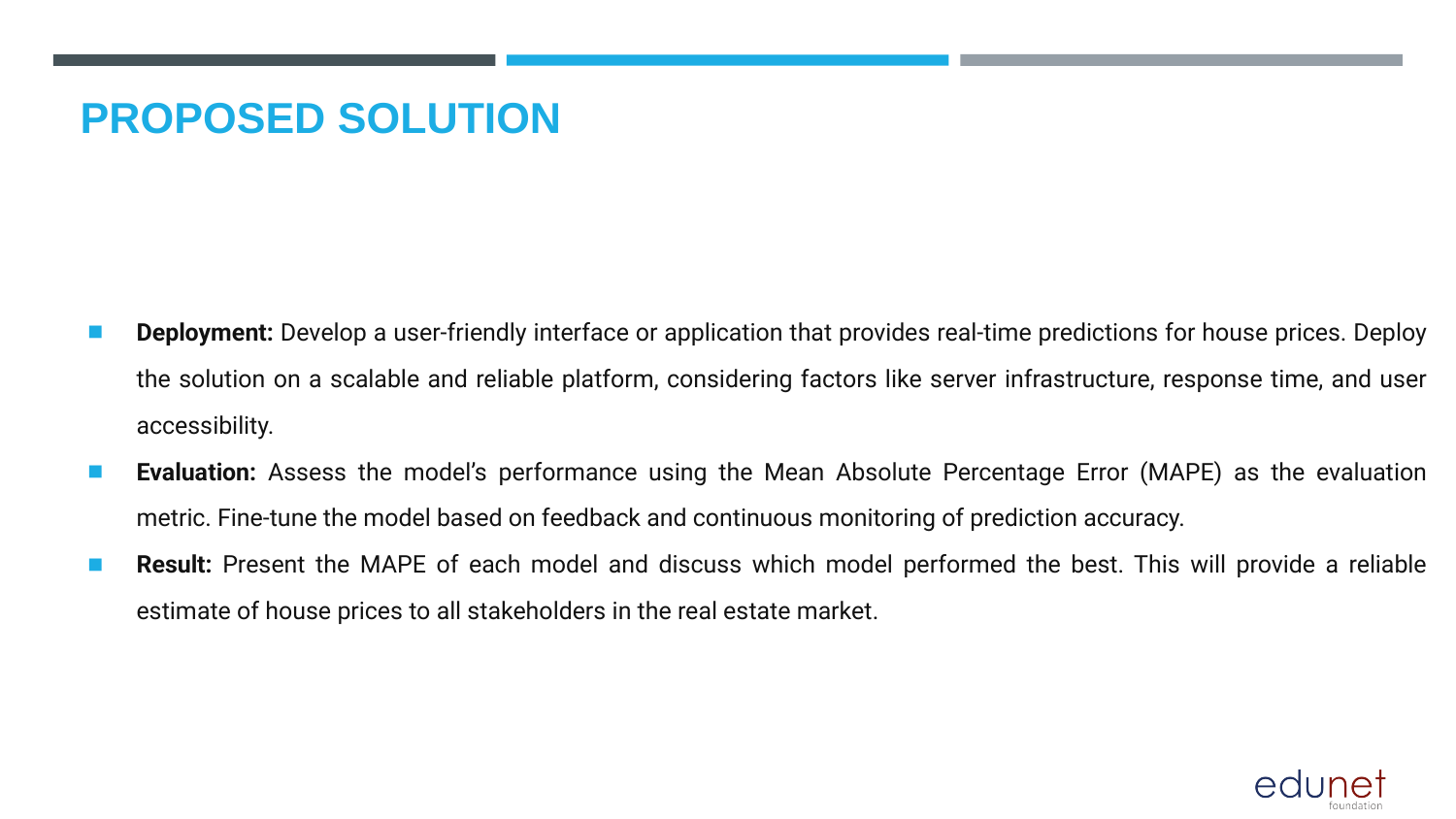

# PROPOSED SOLUTION
Deployment: Develop a user-friendly interface or application that provides real-time predictions for house prices. Deploy the solution on a scalable and reliable platform, considering factors like server infrastructure, response time, and user accessibility.
Evaluation: Assess the model’s performance using the Mean Absolute Percentage Error (MAPE) as the evaluation metric. Fine-tune the model based on feedback and continuous monitoring of prediction accuracy.
Result: Present the MAPE of each model and discuss which model performed the best. This will provide a reliable estimate of house prices to all stakeholders in the real estate market.